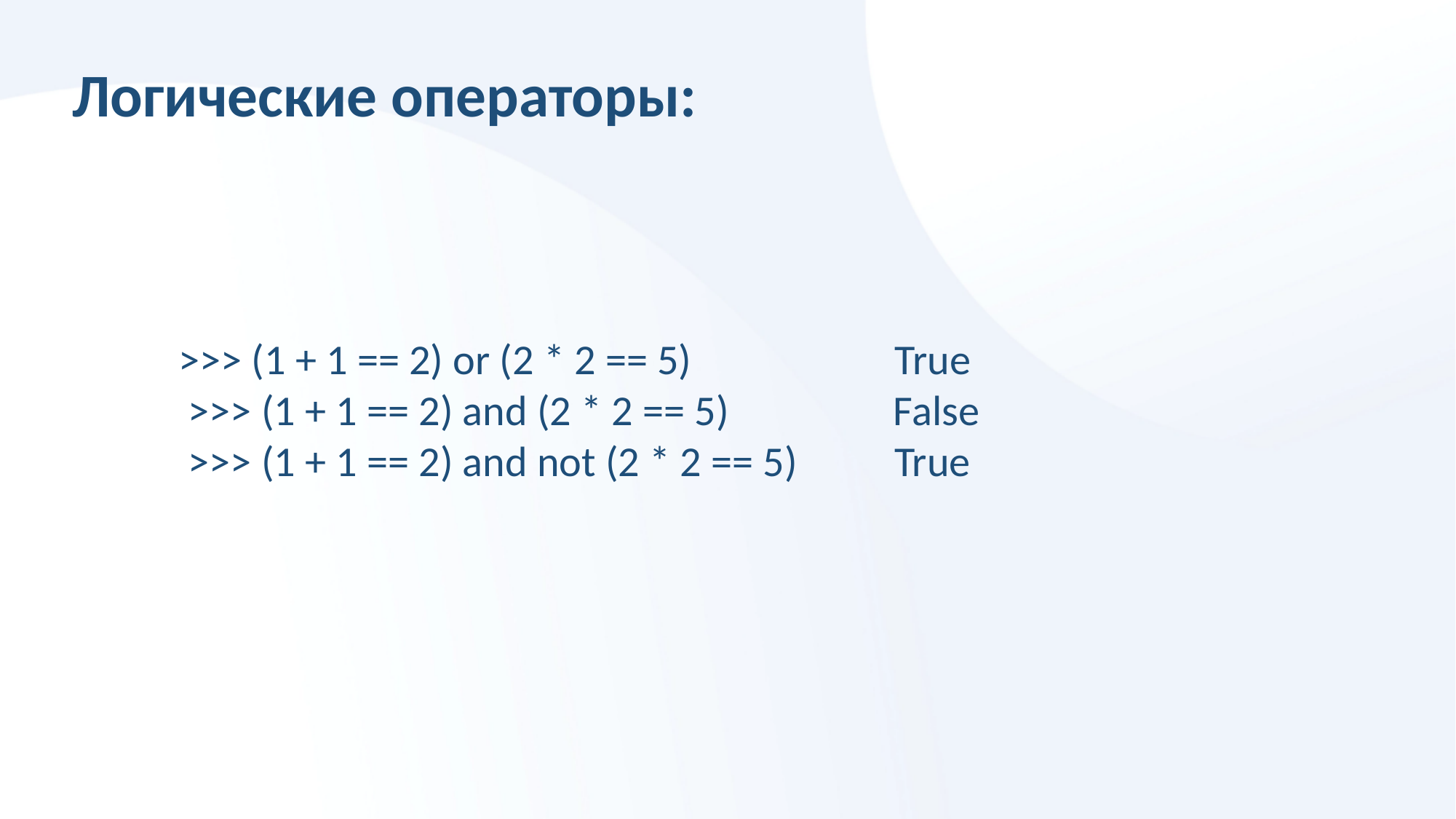

# Логические операторы:
>>> (1 + 1 == 2) or (2 * 2 == 5)                     True
 >>> (1 + 1 == 2) and (2 * 2 == 5)                 False
 >>> (1 + 1 == 2) and not (2 * 2 == 5)          True